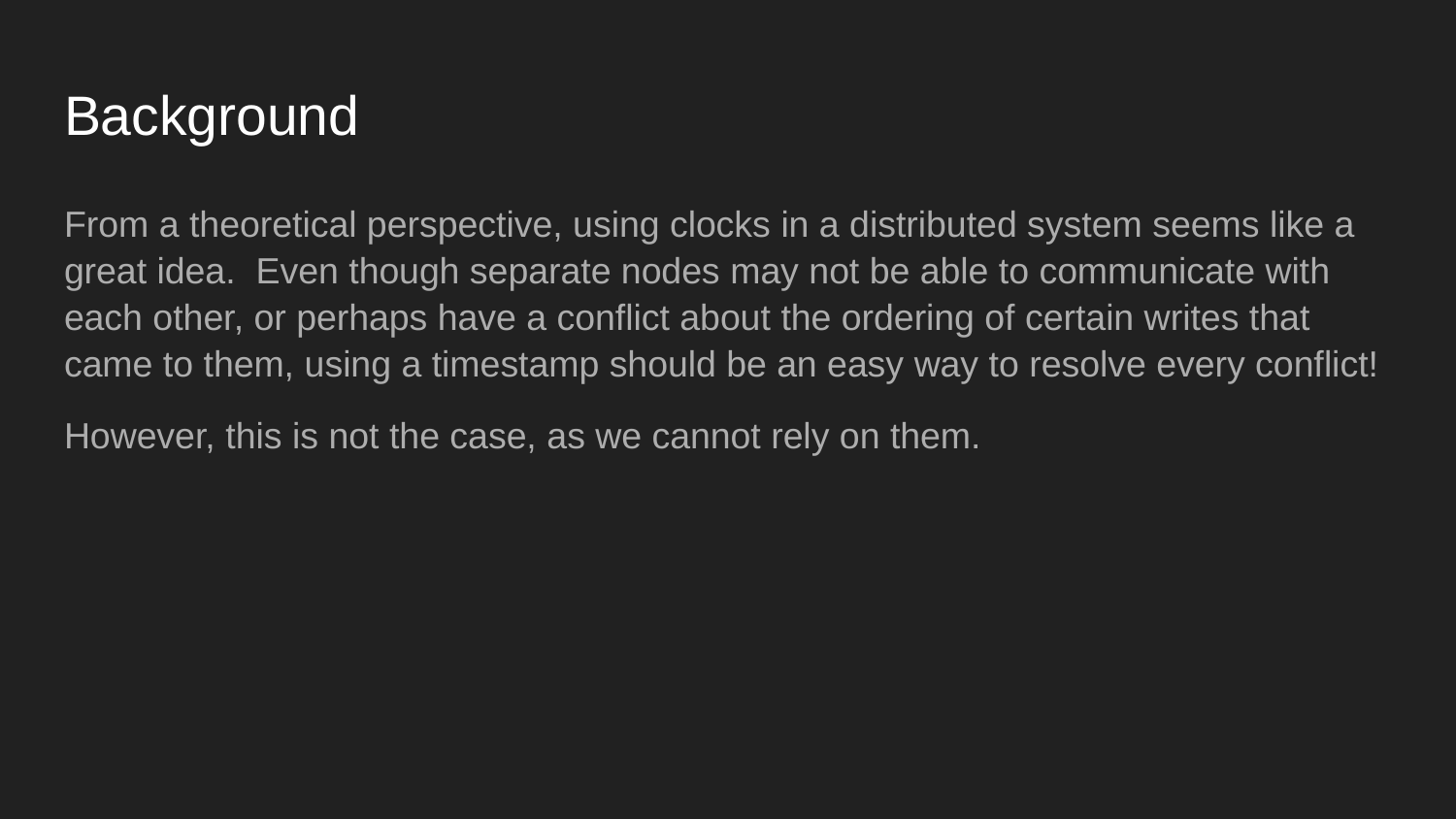

# Background
From a theoretical perspective, using clocks in a distributed system seems like a great idea.  Even though separate nodes may not be able to communicate with each other, or perhaps have a conflict about the ordering of certain writes that came to them, using a timestamp should be an easy way to resolve every conflict!
However, this is not the case, as we cannot rely on them.